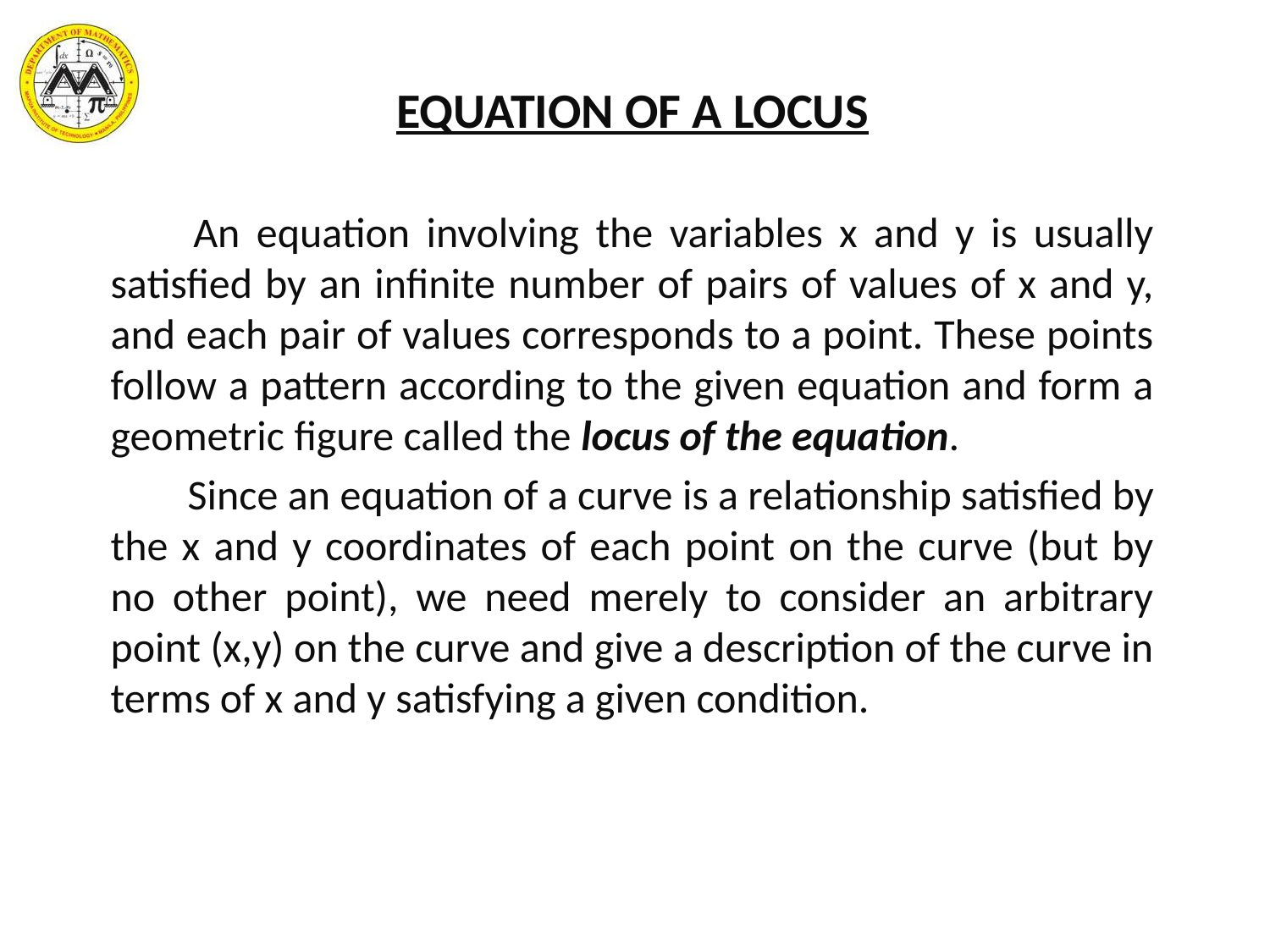

EQUATION OF A LOCUS

     An equation involving the variables x and y is usually satisfied by an infinite number of pairs of values of x and y, and each pair of values corresponds to a point. These points follow a pattern according to the given equation and form a geometric figure called the locus of the equation.
        Since an equation of a curve is a relationship satisfied by the x and y coordinates of each point on the curve (but by no other point), we need merely to consider an arbitrary point (x,y) on the curve and give a description of the curve in terms of x and y satisfying a given condition.